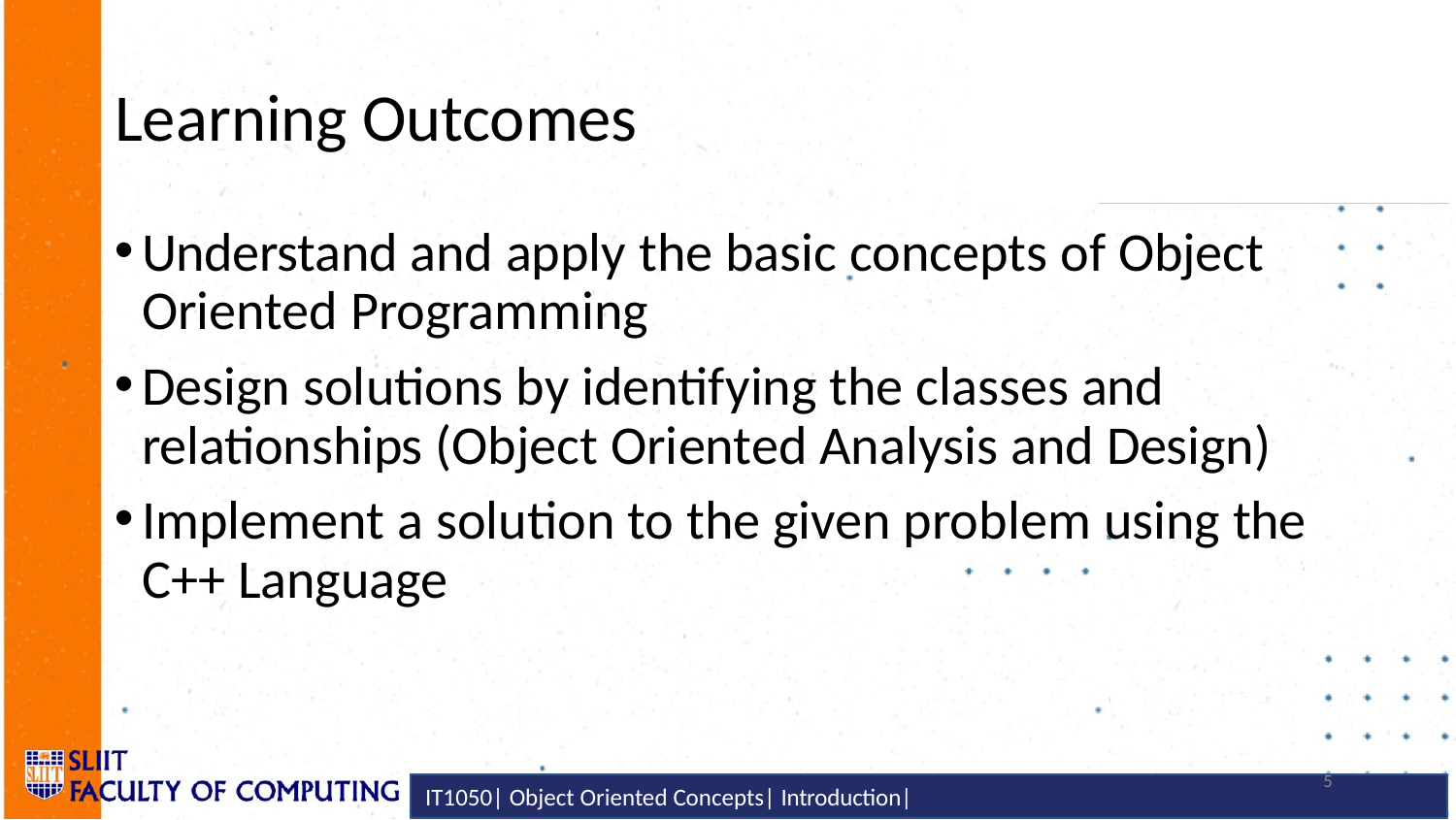

# Learning Outcomes
Understand and apply the basic concepts of Object Oriented Programming
Design solutions by identifying the classes and relationships (Object Oriented Analysis and Design)
Implement a solution to the given problem using the C++ Language
5
IT1050| Object Oriented Concepts| Introduction|